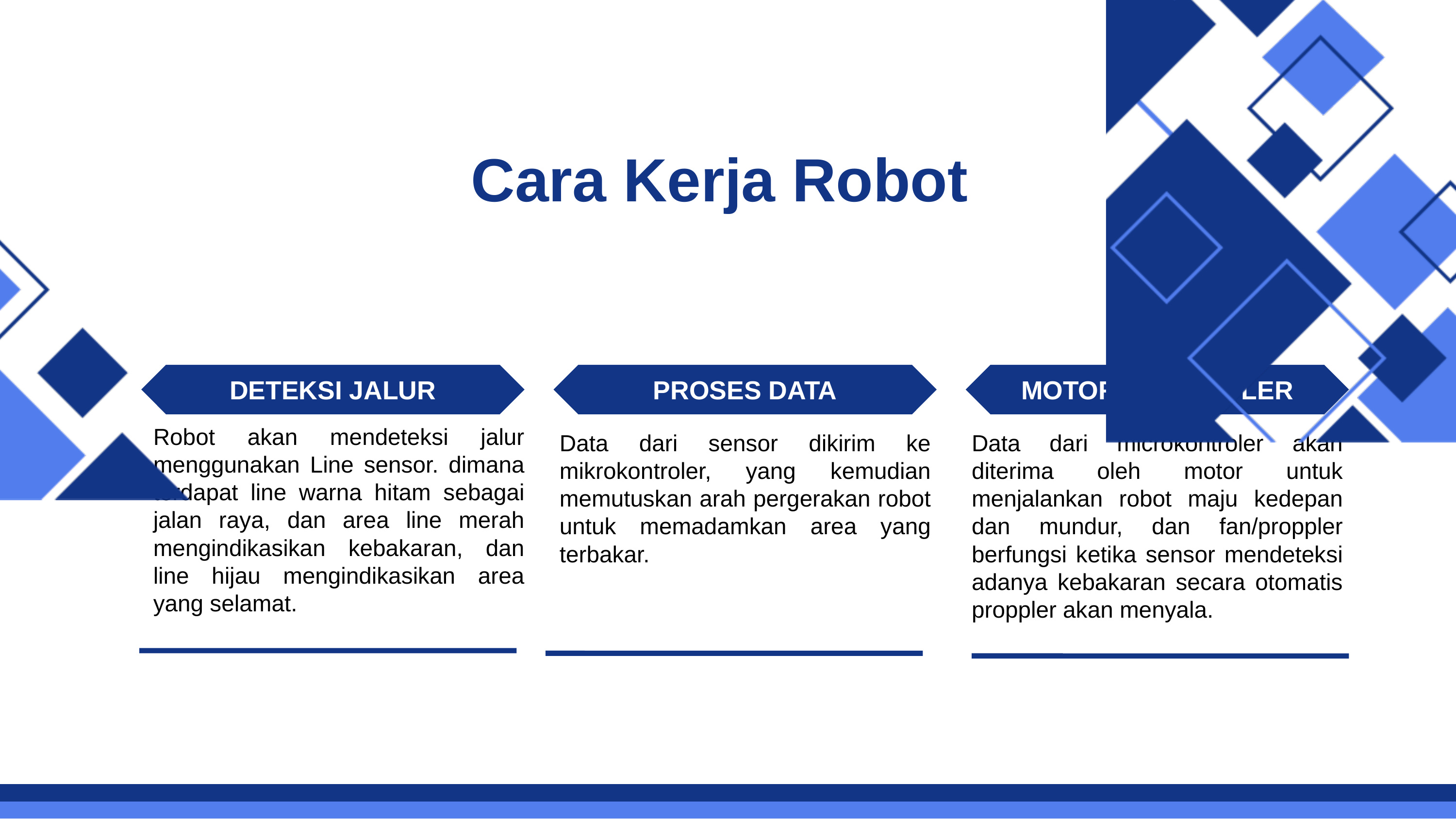

Cara Kerja Robot

DETEKSI JALUR
PROSES DATA
MOTOR & PROPPLER
Robot akan mendeteksi jalur menggunakan Line sensor. dimana terdapat line warna hitam sebagai jalan raya, dan area line merah mengindikasikan kebakaran, dan line hijau mengindikasikan area yang selamat.
Data dari sensor dikirim ke mikrokontroler, yang kemudian memutuskan arah pergerakan robot untuk memadamkan area yang terbakar.
Data dari microkontroler akan diterima oleh motor untuk menjalankan robot maju kedepan dan mundur, dan fan/proppler berfungsi ketika sensor mendeteksi adanya kebakaran secara otomatis proppler akan menyala.